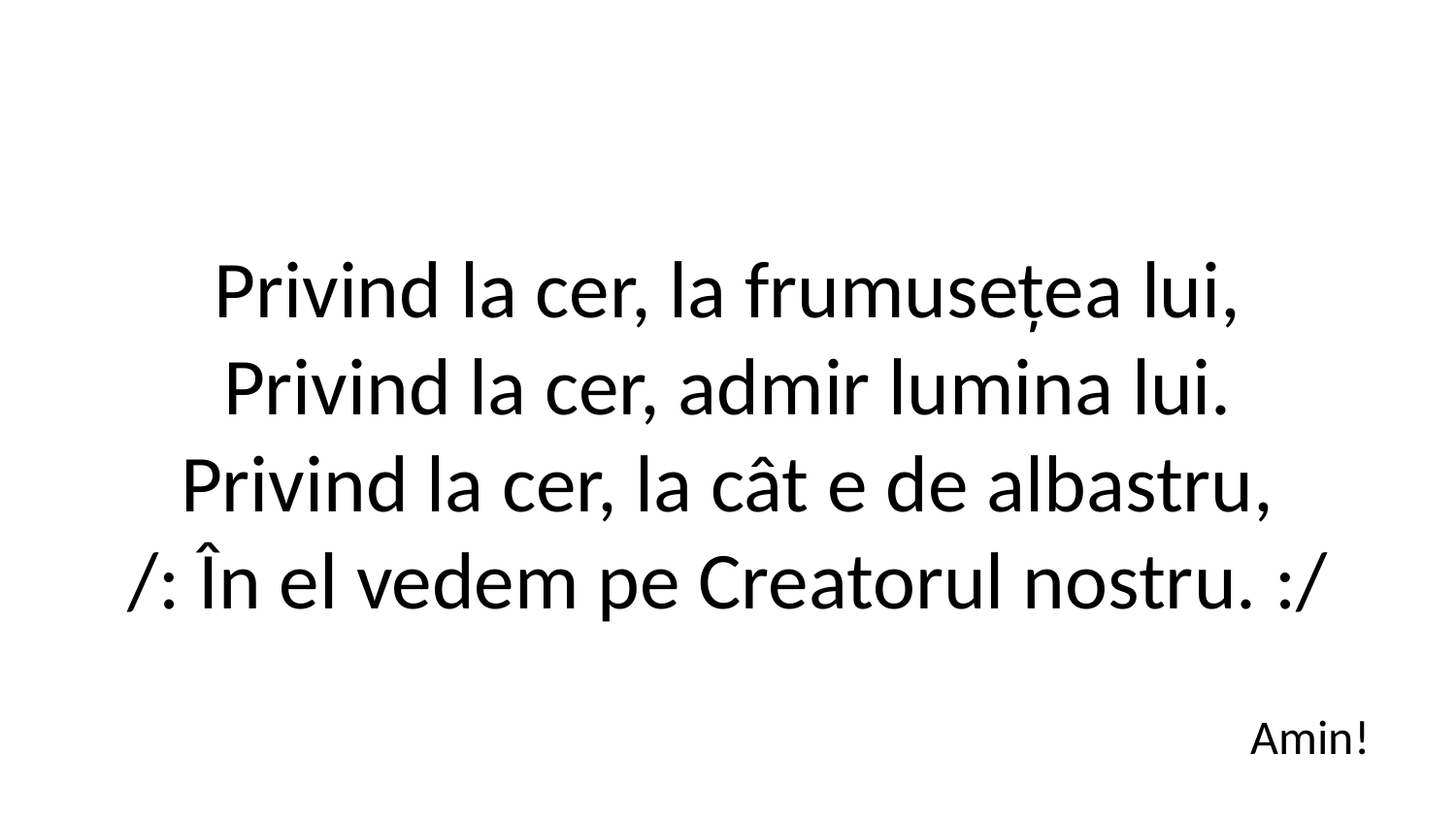

Privind la cer, la frumusețea lui,
Privind la cer, admir lumina lui.
Privind la cer, la cât e de albastru,
/: În el vedem pe Creatorul nostru. :/

Amin!